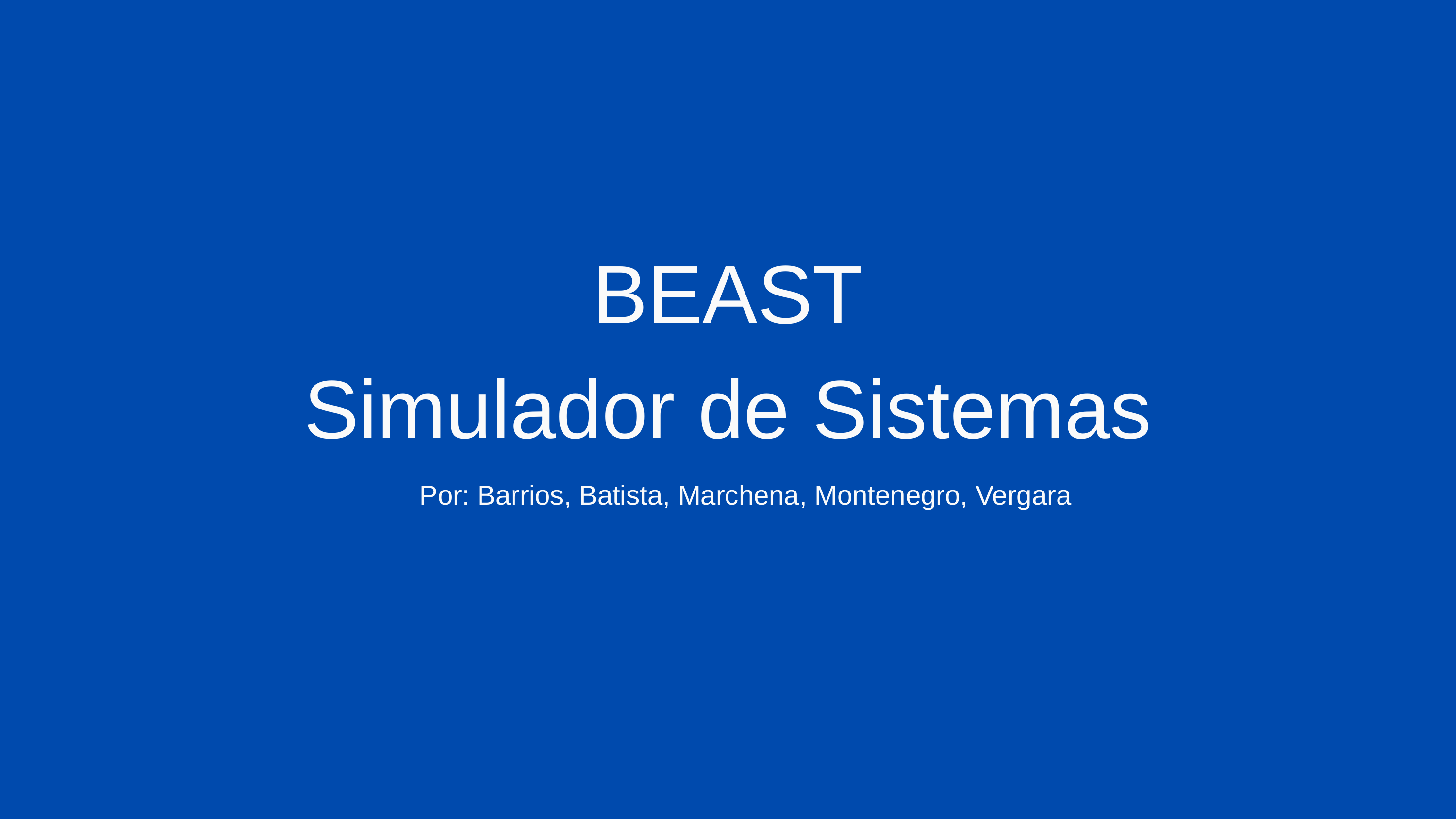

BEAST
Simulador de Sistemas
Por: Barrios, Batista, Marchena, Montenegro, Vergara